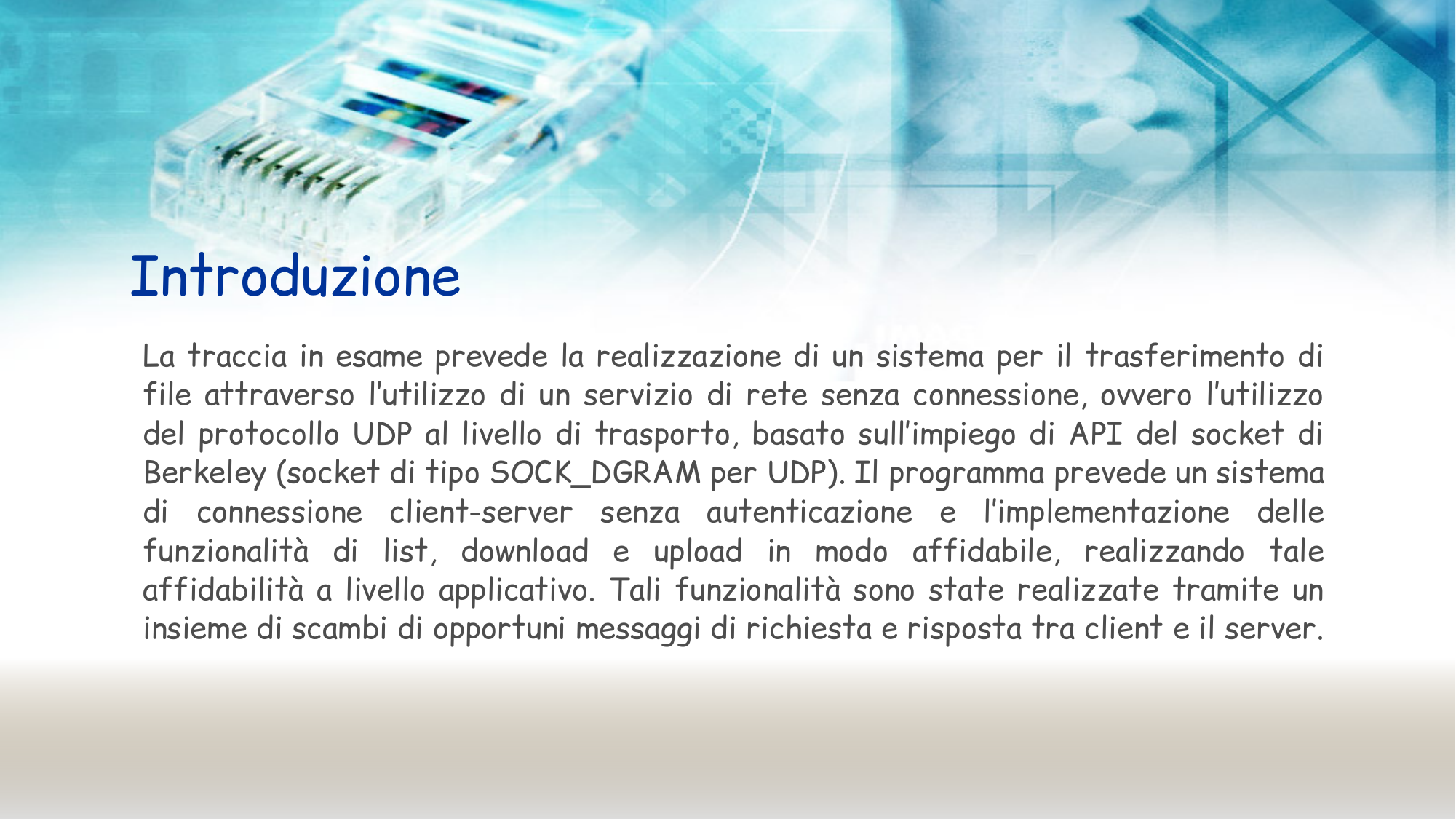

# Introduzione

La traccia in esame prevede la realizzazione di un sistema per il trasferimento di file attraverso l’utilizzo di un servizio di rete senza connessione, ovvero l’utilizzo del protocollo UDP al livello di trasporto, basato sull’impiego di API del socket di Berkeley (socket di tipo SOCK_DGRAM per UDP). Il programma prevede un sistema di connessione client-server senza autenticazione e l’implementazione delle funzionalità di list, download e upload in modo affidabile, realizzando tale affidabilità a livello applicativo. Tali funzionalità sono state realizzate tramite un insieme di scambi di opportuni messaggi di richiesta e risposta tra client e il server.